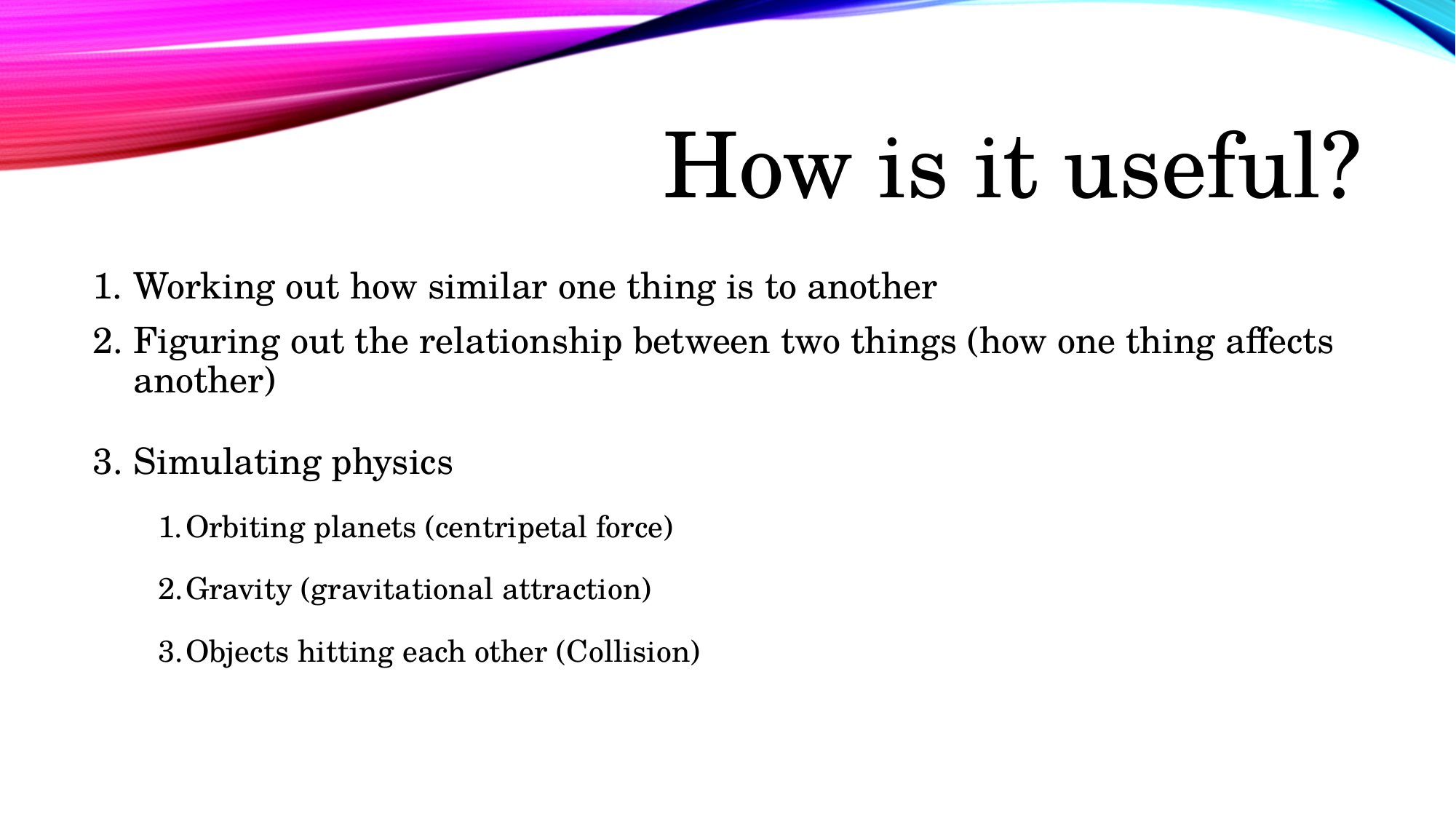

# How is it useful?
Working out how similar one thing is to another
Figuring out the relationship between two things (how one thing affects another)
Simulating physics
Orbiting planets (centripetal force)
Gravity (gravitational attraction)
Objects hitting each other (Collision)